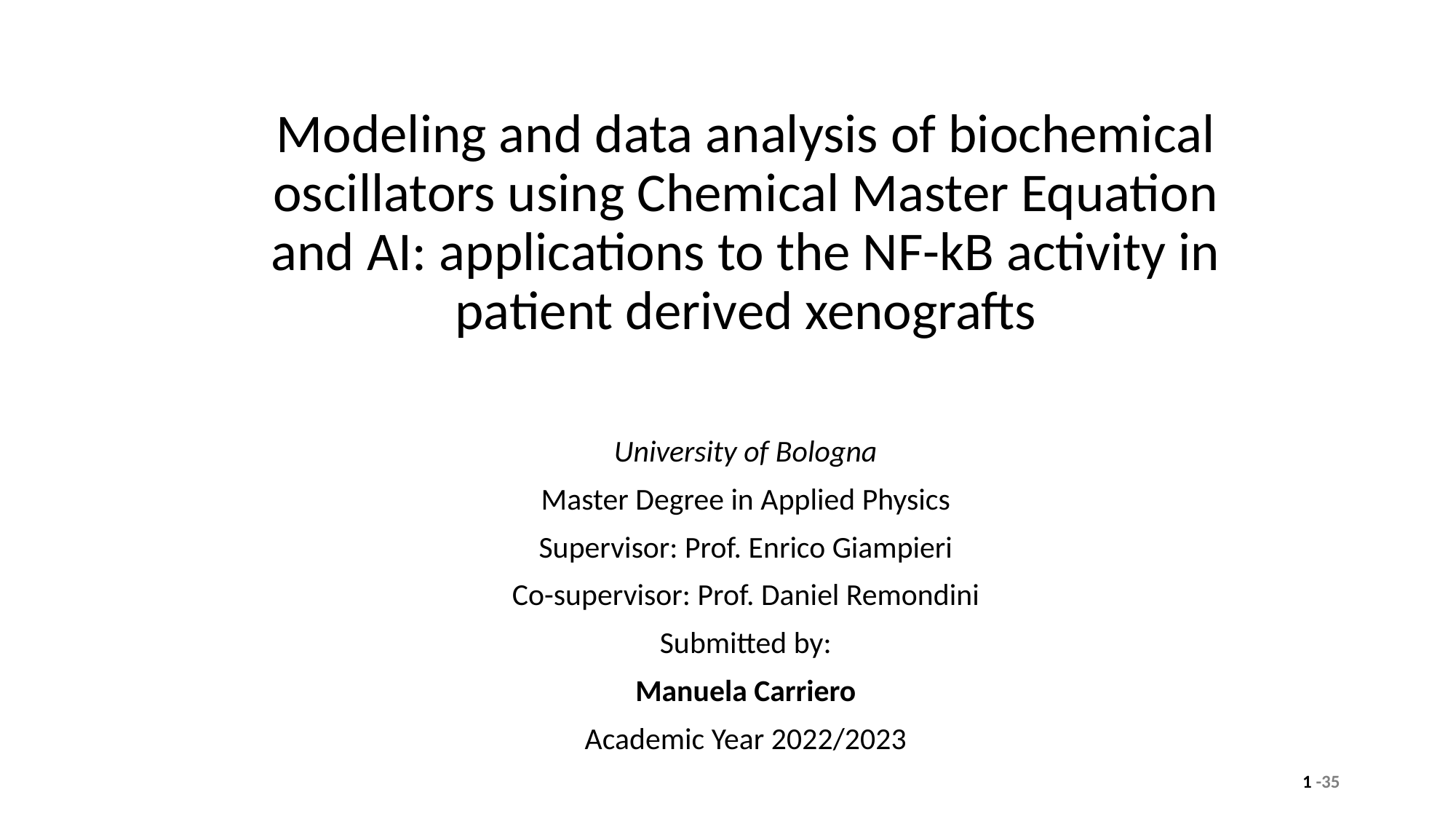

# Modeling and data analysis of biochemical oscillators using Chemical Master Equation and AI: applications to the NF-kB activity in patient derived xenografts
University of Bologna
Master Degree in Applied Physics
Supervisor: Prof. Enrico Giampieri
Co-supervisor: Prof. Daniel Remondini
Submitted by:
Manuela Carriero
Academic Year 2022/2023
1 -35